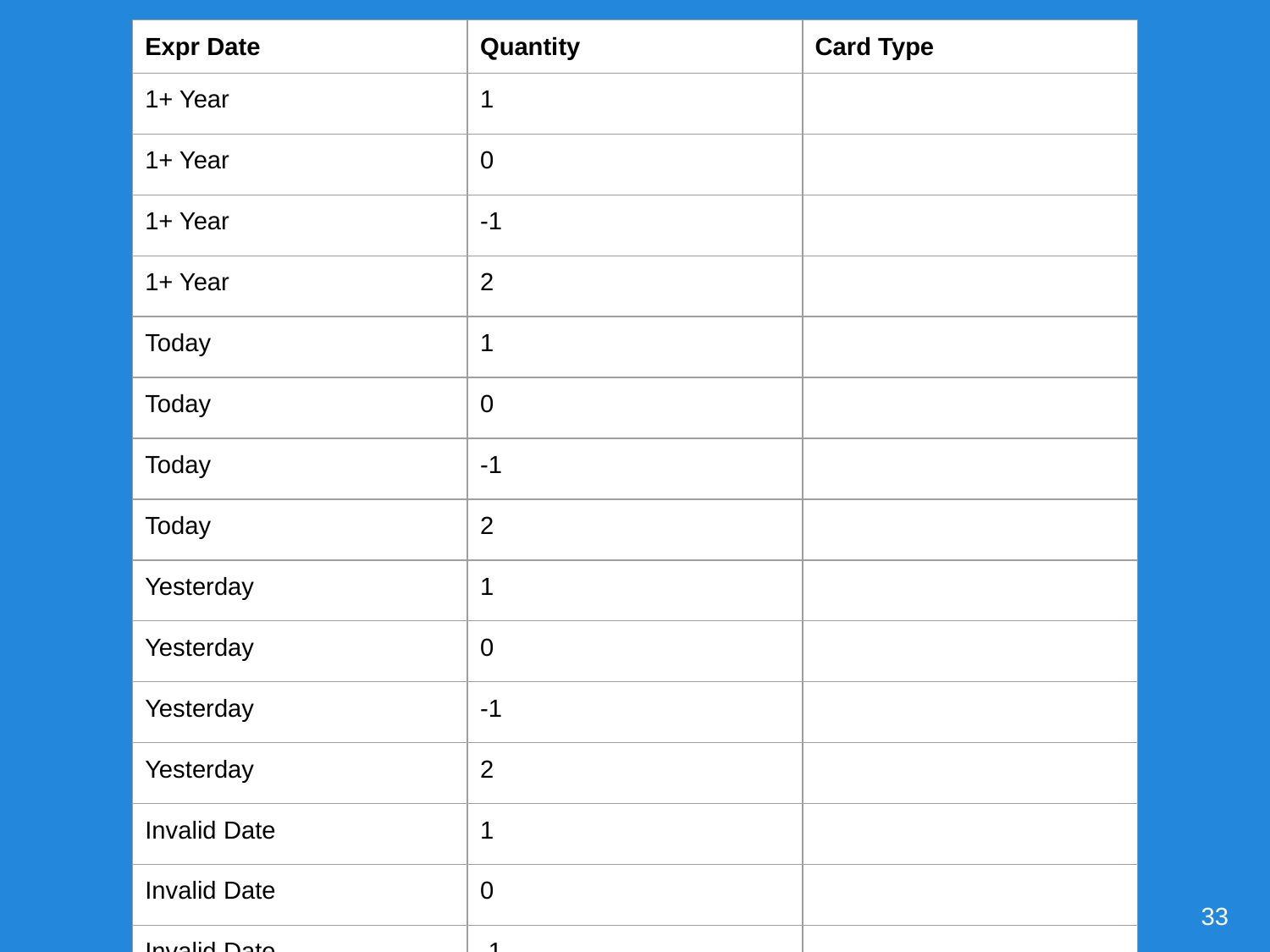

| Expr Date | Quantity | Card Type |
| --- | --- | --- |
| 1+ Year | 1 |  |
| 1+ Year | 0 |  |
| 1+ Year | -1 |  |
| 1+ Year | 2 |  |
| Today | 1 |  |
| Today | 0 |  |
| Today | -1 |  |
| Today | 2 |  |
| Yesterday | 1 |  |
| Yesterday | 0 |  |
| Yesterday | -1 |  |
| Yesterday | 2 |  |
| Invalid Date | 1 |  |
| Invalid Date | 0 |  |
| Invalid Date | -1 |  |
| Invalid Date | 2 |  |
33